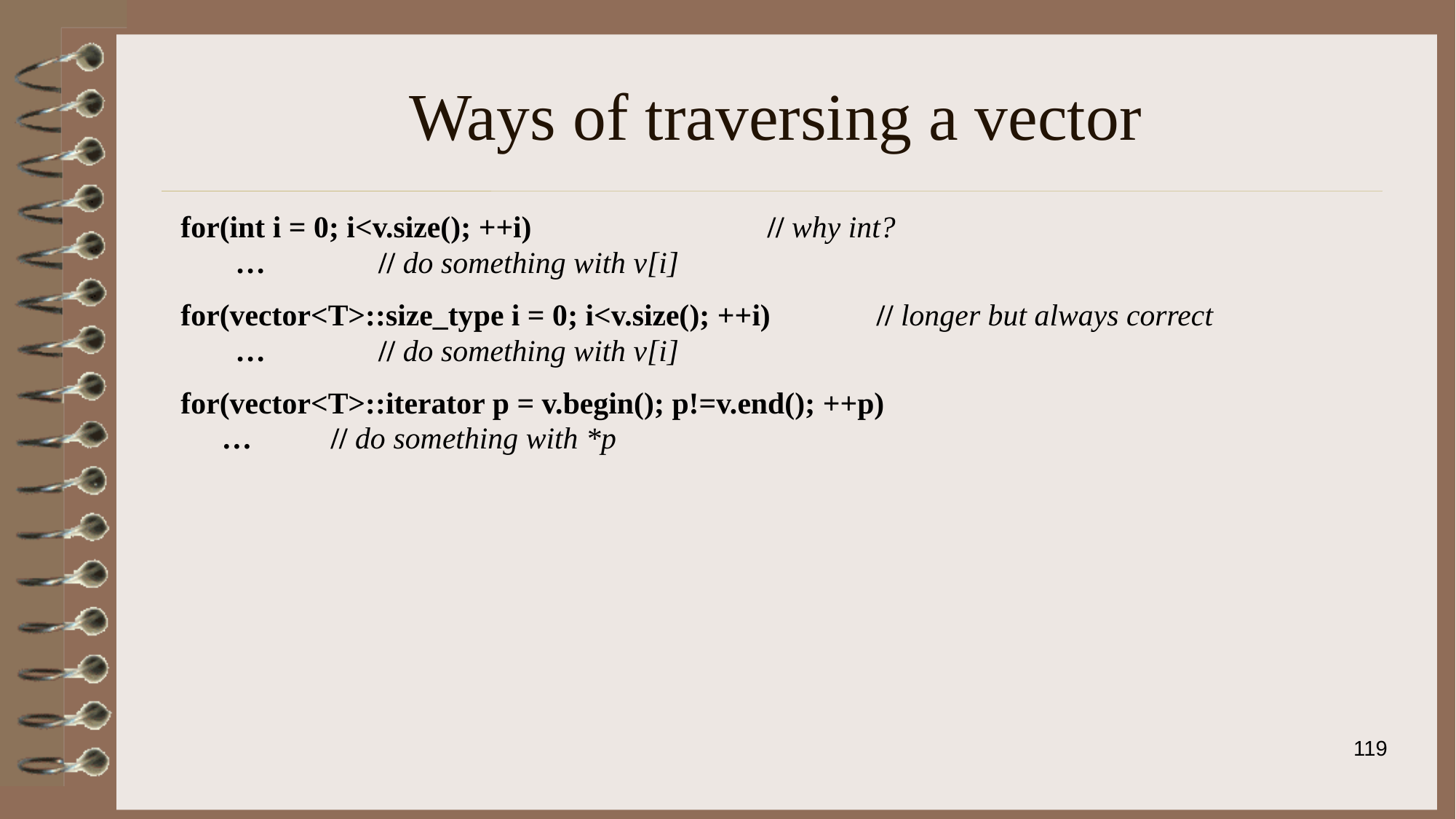

# Ways of traversing a vector
for(int i = 0; i<v.size(); ++i)			// why int?
… 	// do something with v[i]

for(vector<T>::size_type i = 0; i<v.size(); ++i)	// longer but always correct
… 	// do something with v[i]

for(vector<T>::iterator p = v.begin(); p!=v.end(); ++p)
	…	// do something with *p

119